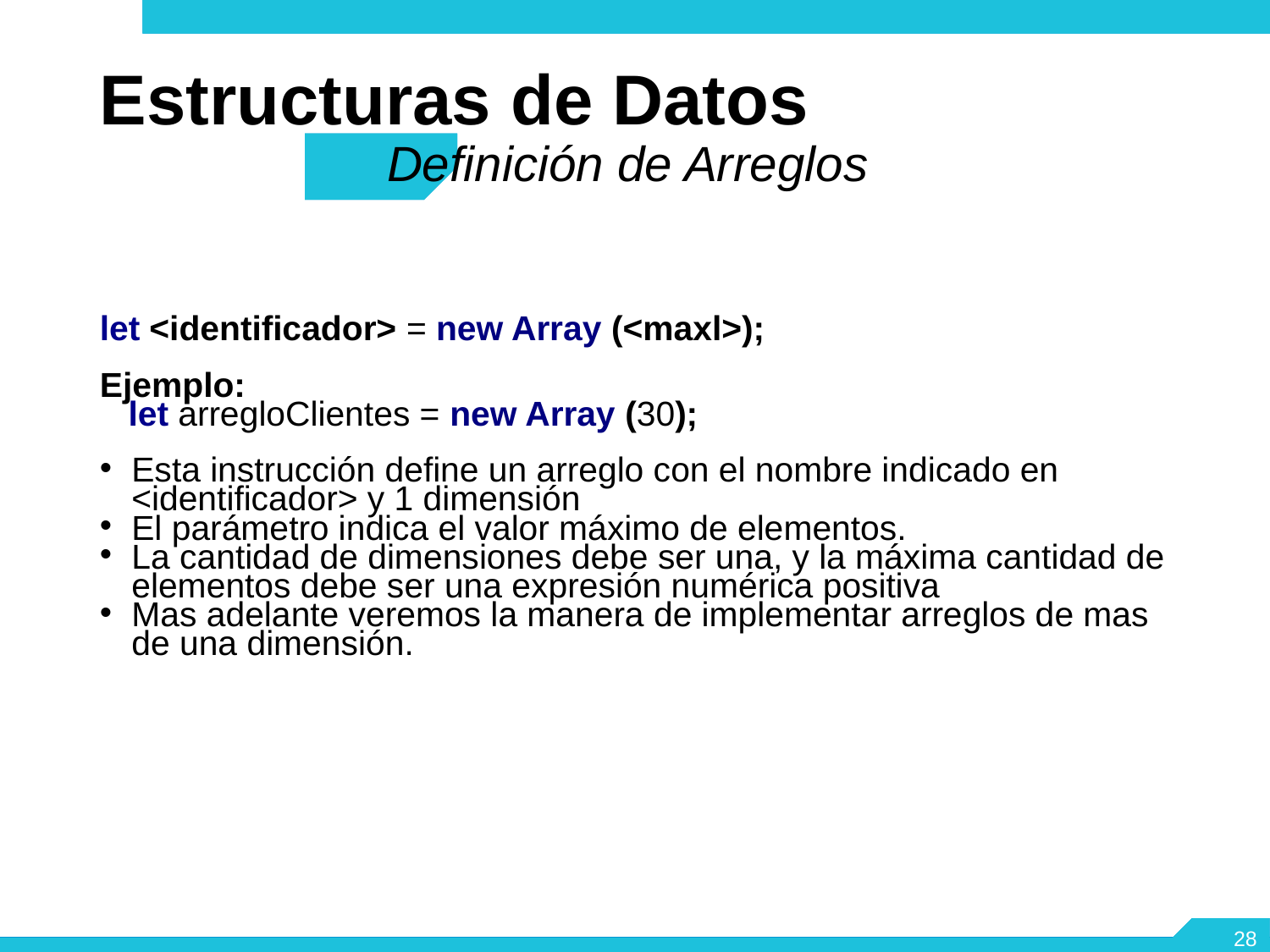

Estructuras de Datos
Definición de Arreglos
let <identificador> = new Array (<maxl>);

Ejemplo:
   let arregloClientes = new Array (30);

Esta instrucción define un arreglo con el nombre indicado en <identificador> y 1 dimensión
El parámetro indica el valor máximo de elementos.
La cantidad de dimensiones debe ser una, y la máxima cantidad de elementos debe ser una expresión numérica positiva
Mas adelante veremos la manera de implementar arreglos de mas de una dimensión.

28